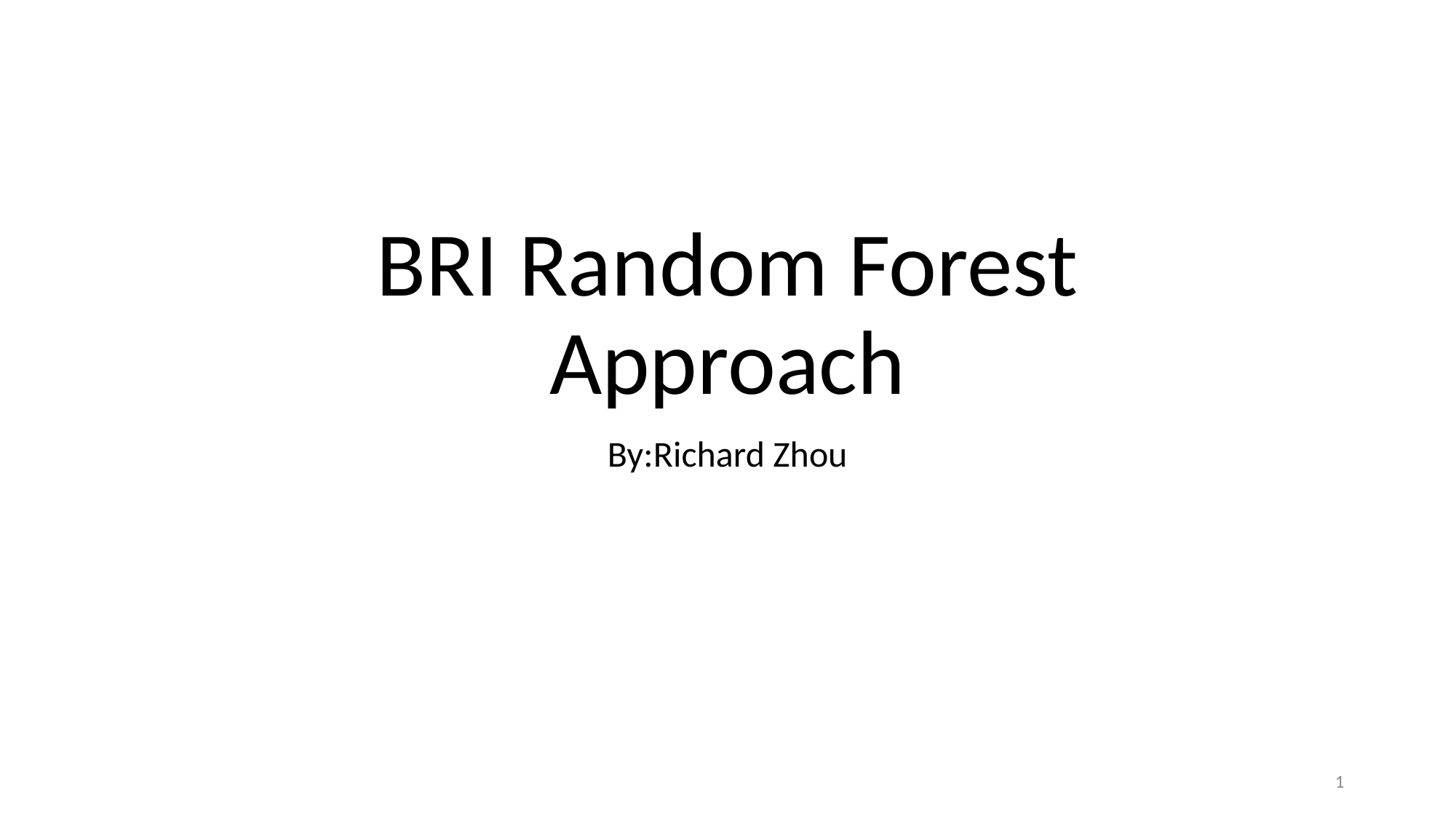

# BRI Random Forest Approach
By:Richard Zhou
1